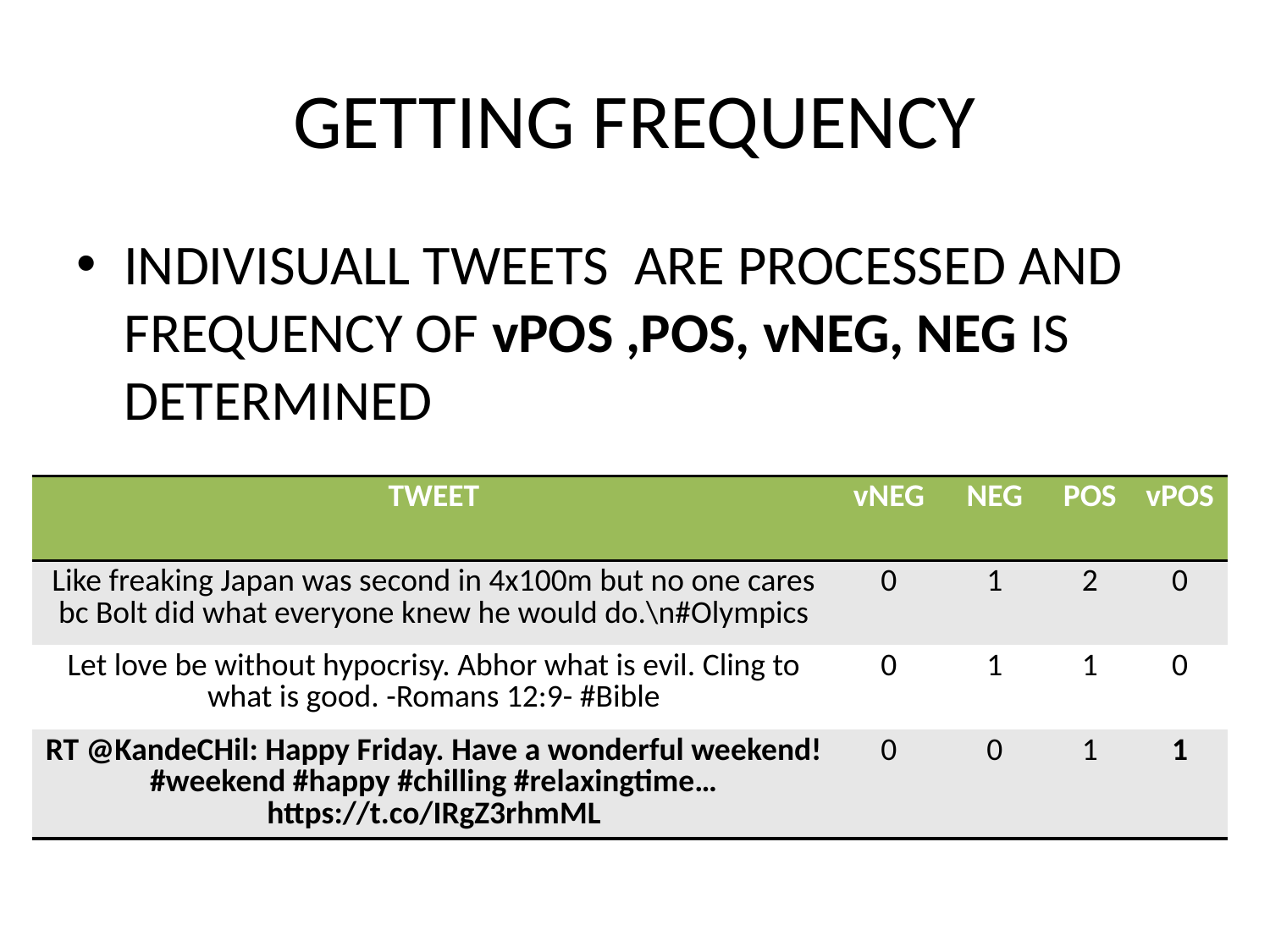

# GETTING FREQUENCY
INDIVISUALL TWEETS  ARE PROCESSED AND FREQUENCY OF vPOS ,POS, vNEG, NEG IS DETERMINED

| TWEET | vNEG | NEG | POS | vPOS |
| --- | --- | --- | --- | --- |
| Like freaking Japan was second in 4x100m but no one cares bc Bolt did what everyone knew he would do.\n#Olympics | 0 | 1 | 2 | 0 |
| Let love be without hypocrisy. Abhor what is evil. Cling to what is good. -Romans 12:9- #Bible | 0 | 1 | 1 | 0 |
| RT @KandeCHil: Happy Friday. Have a wonderful weekend! #weekend #happy #chilling #relaxingtime… https://t.co/IRgZ3rhmML | 0 | 0 | 1 | 1 |